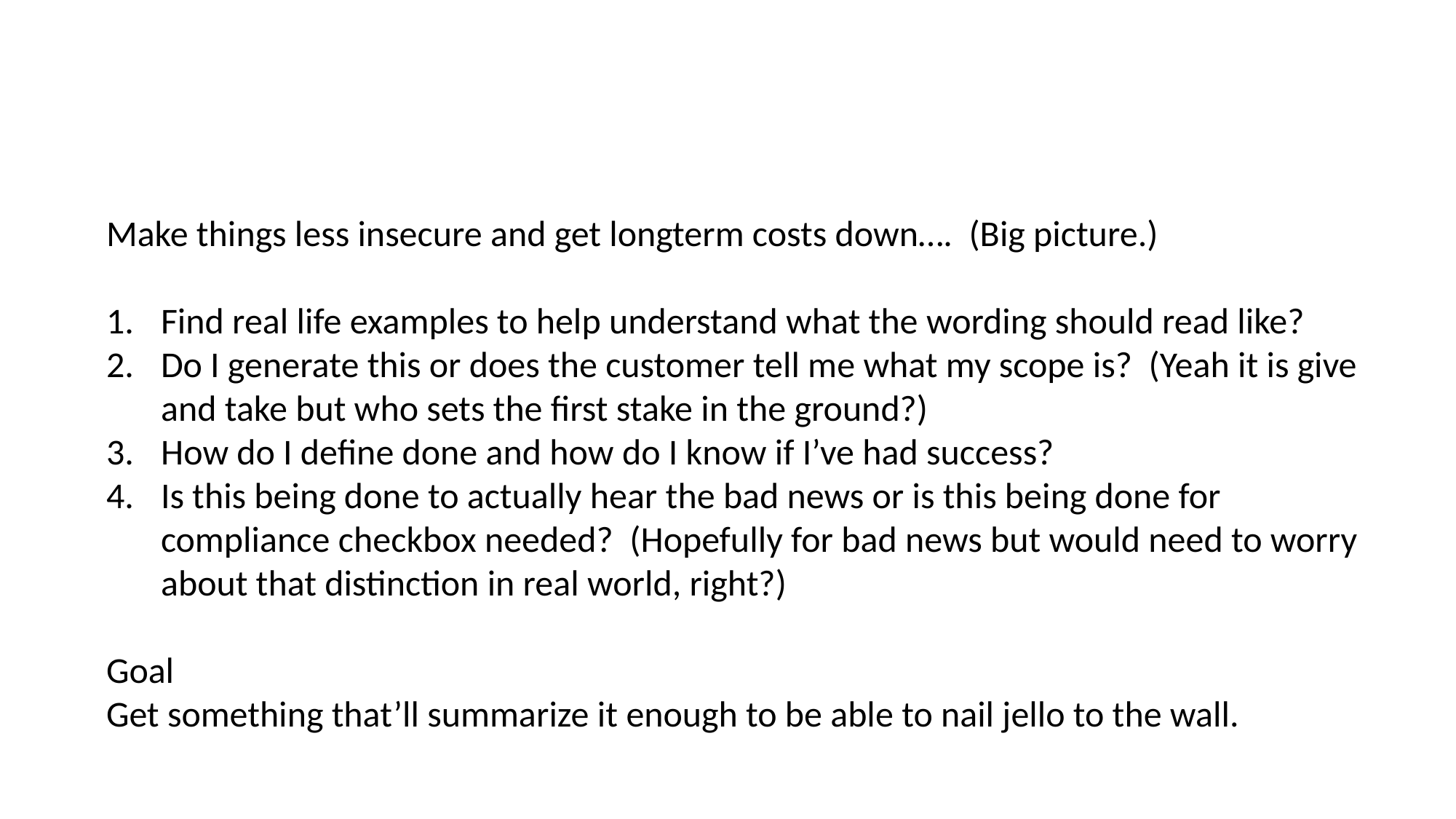

Make things less insecure and get longterm costs down….  (Big picture.)

Find real life examples to help understand what the wording should read like?
Do I generate this or does the customer tell me what my scope is?  (Yeah it is give and take but who sets the first stake in the ground?)
How do I define done and how do I know if I’ve had success?
Is this being done to actually hear the bad news or is this being done for compliance checkbox needed?  (Hopefully for bad news but would need to worry about that distinction in real world, right?)

Goal
Get something that’ll summarize it enough to be able to nail jello to the wall.